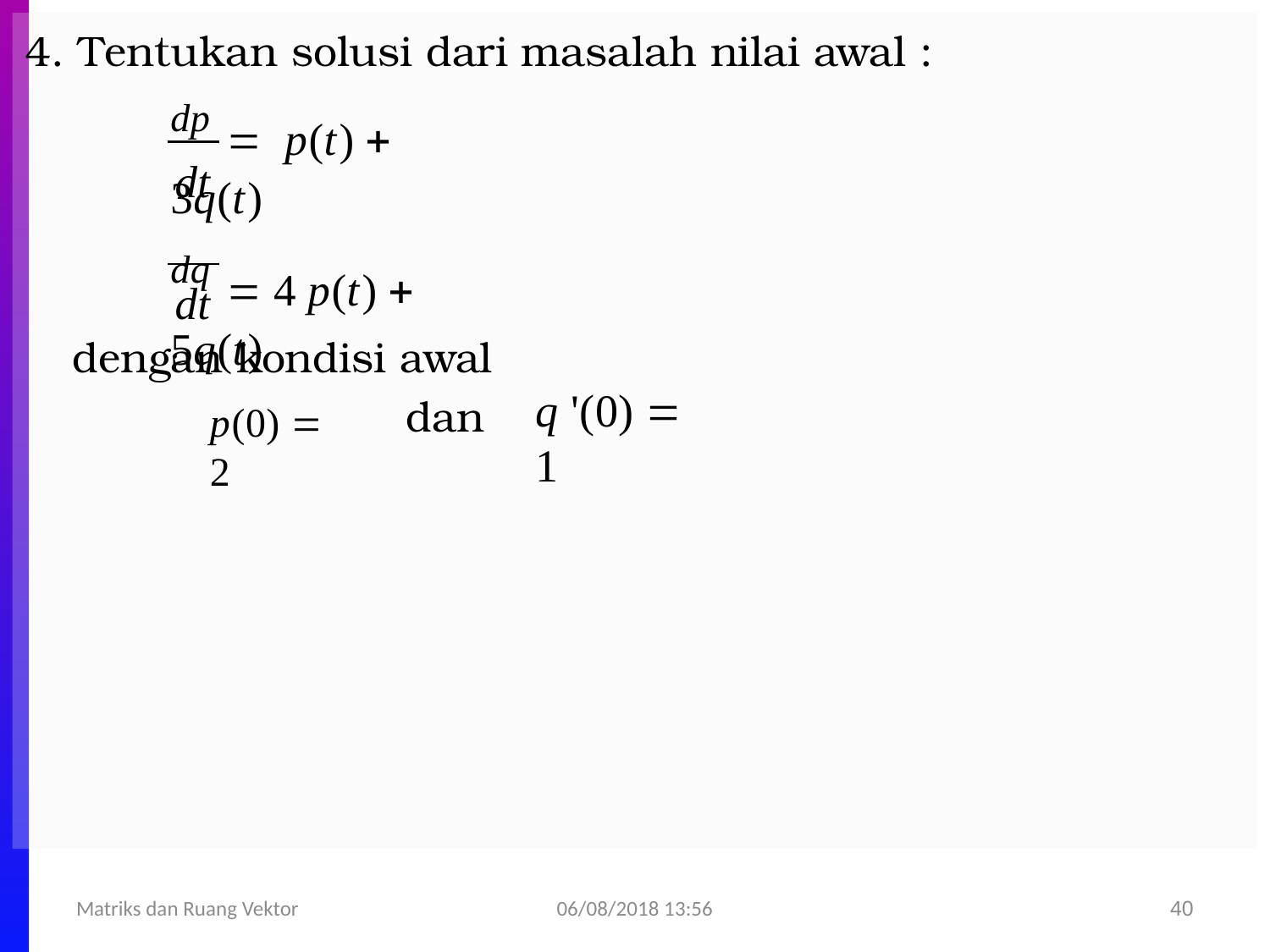

4. Tentukan solusi dari masalah nilai awal :
dp =  p(t) + 3q(t)

dt
dq = 4 p(t) + 5q(t)

dt
dengan kondisi awal
q '(0) = 1
dan
p(0) = 2
06/08/2018 13:56
Matriks dan Ruang Vektor
40